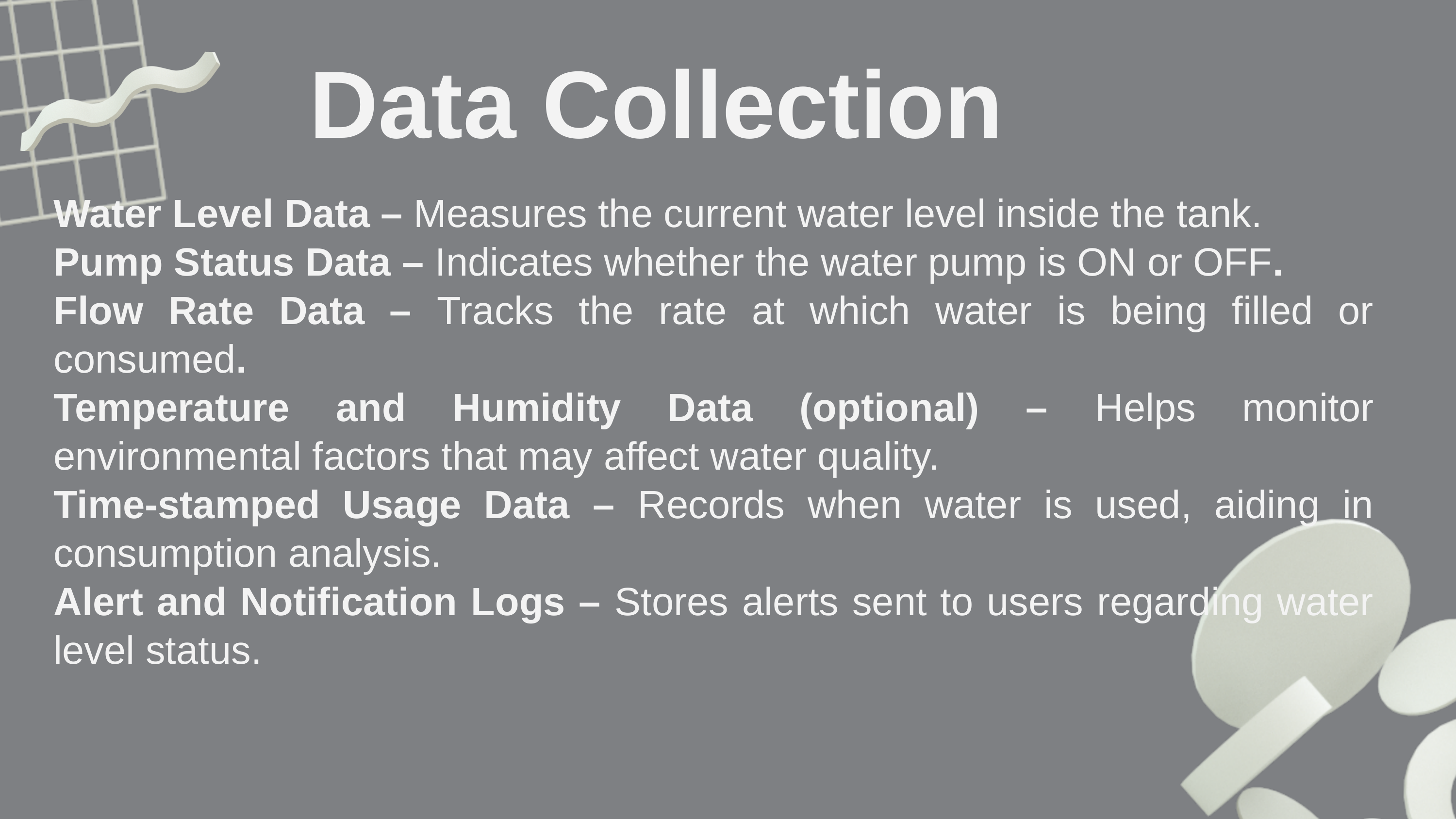

Data Collection

Water Level Data – Measures the current water level inside the tank.
Pump Status Data – Indicates whether the water pump is ON or OFF.
Flow Rate Data – Tracks the rate at which water is being filled or consumed.
Temperature and Humidity Data (optional) – Helps monitor environmental factors that may affect water quality.
Time-stamped Usage Data – Records when water is used, aiding in consumption analysis.
Alert and Notification Logs – Stores alerts sent to users regarding water level status.